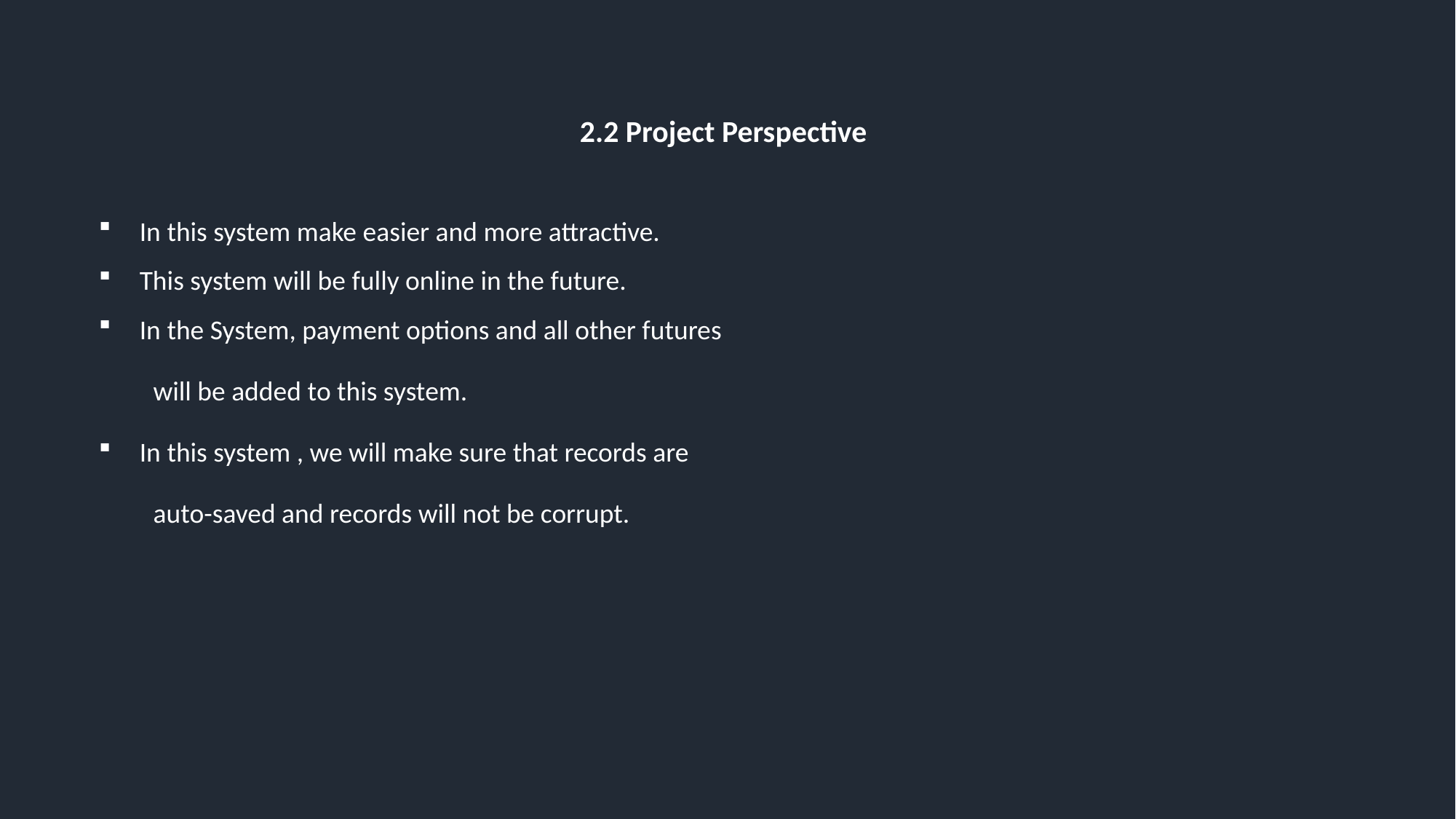

2.2 Project Perspective

In this system make easier and more attractive.
This system will be fully online in the future.
In the System, payment options and all other futures
will be added to this system.
In this system , we will make sure that records are
auto-saved and records will not be corrupt.